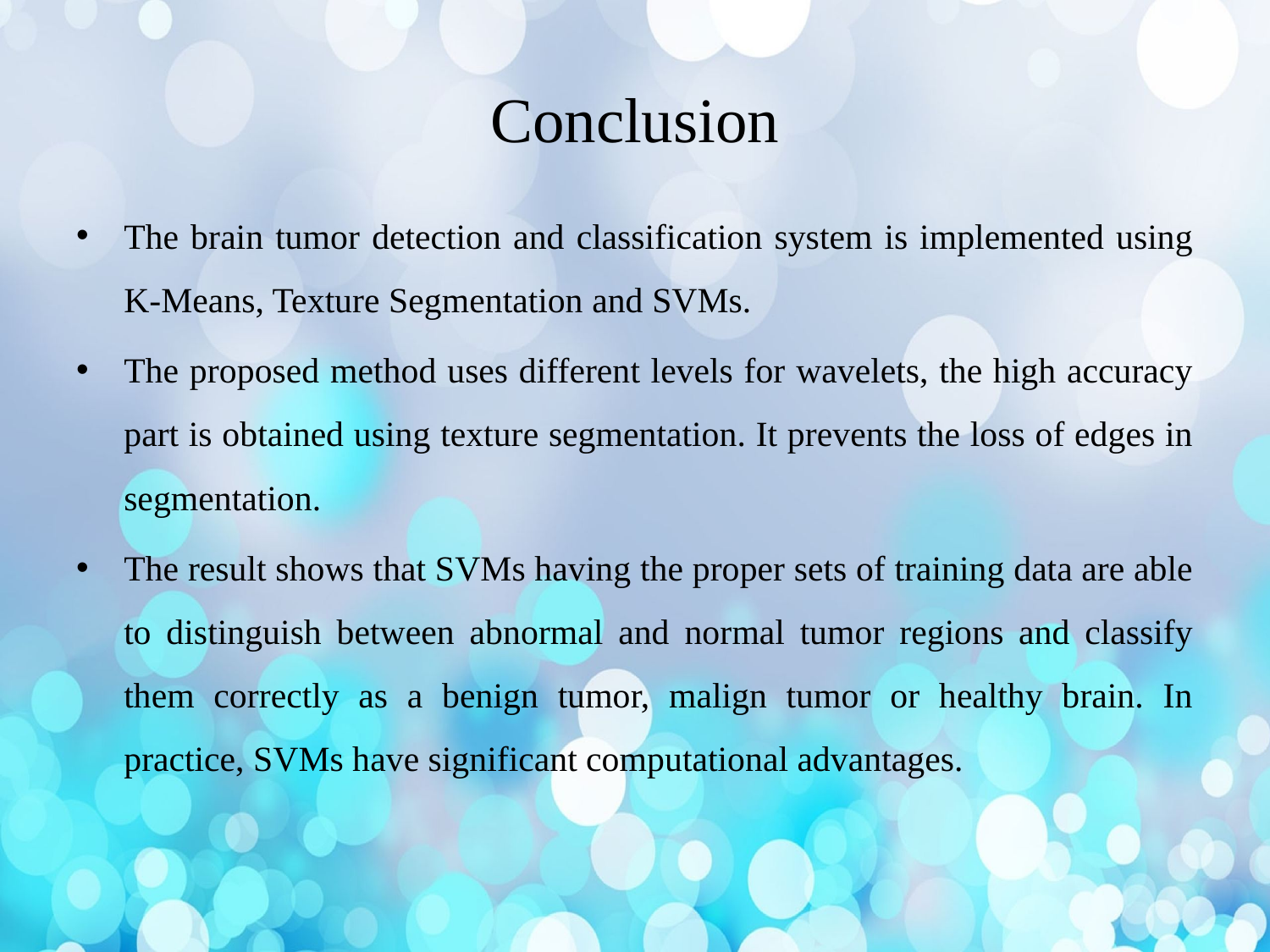

# Conclusion
The brain tumor detection and classification system is implemented using K-Means, Texture Segmentation and SVMs.
The proposed method uses different levels for wavelets, the high accuracy part is obtained using texture segmentation. It prevents the loss of edges in segmentation.
The result shows that SVMs having the proper sets of training data are able to distinguish between abnormal and normal tumor regions and classify them correctly as a benign tumor, malign tumor or healthy brain. In practice, SVMs have significant computational advantages.